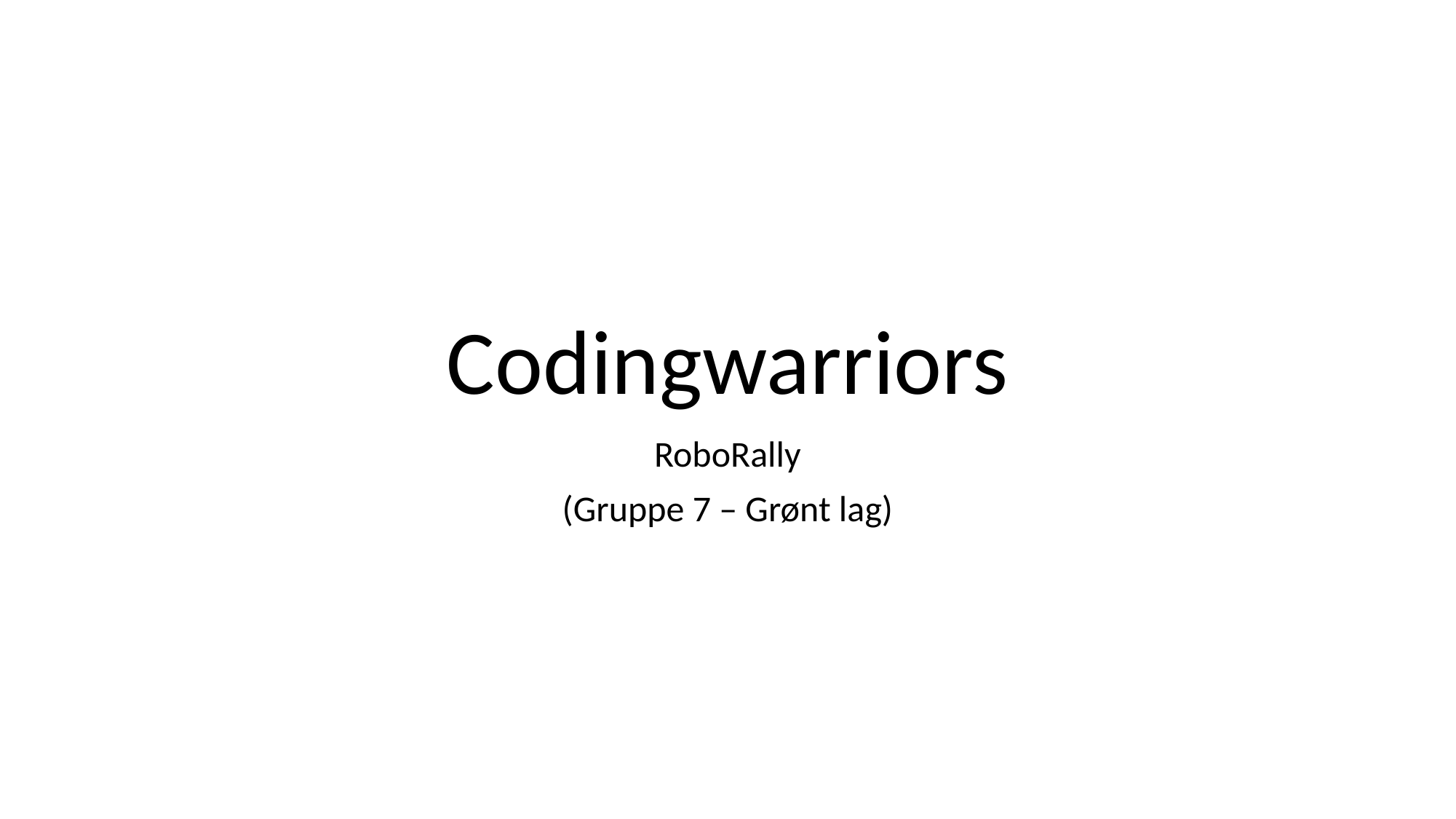

# Codingwarriors
RoboRally
(Gruppe 7 – Grønt lag)